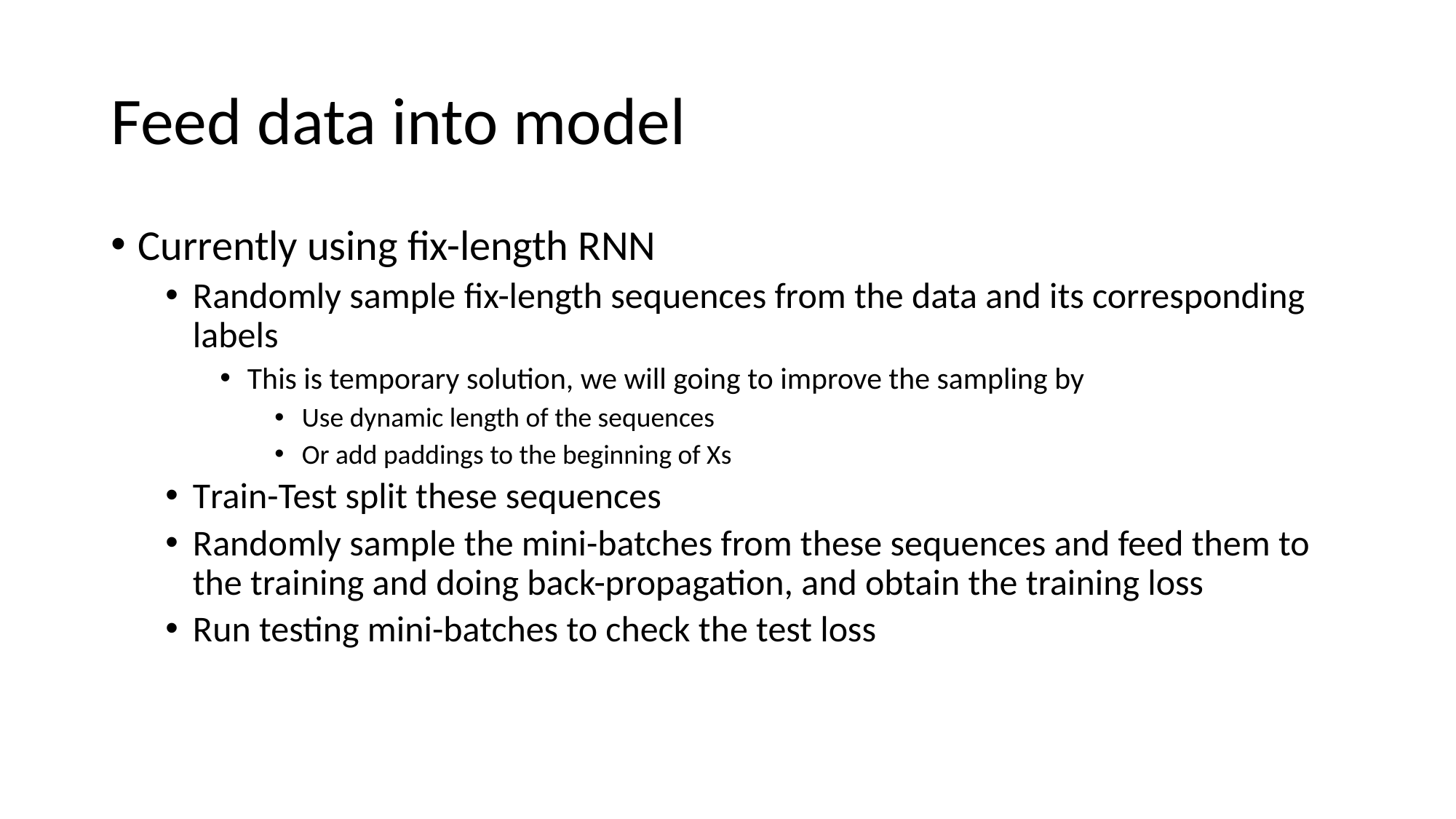

# Feed data into model
Currently using fix-length RNN
Randomly sample fix-length sequences from the data and its corresponding labels
This is temporary solution, we will going to improve the sampling by
Use dynamic length of the sequences
Or add paddings to the beginning of Xs
Train-Test split these sequences
Randomly sample the mini-batches from these sequences and feed them to the training and doing back-propagation, and obtain the training loss
Run testing mini-batches to check the test loss